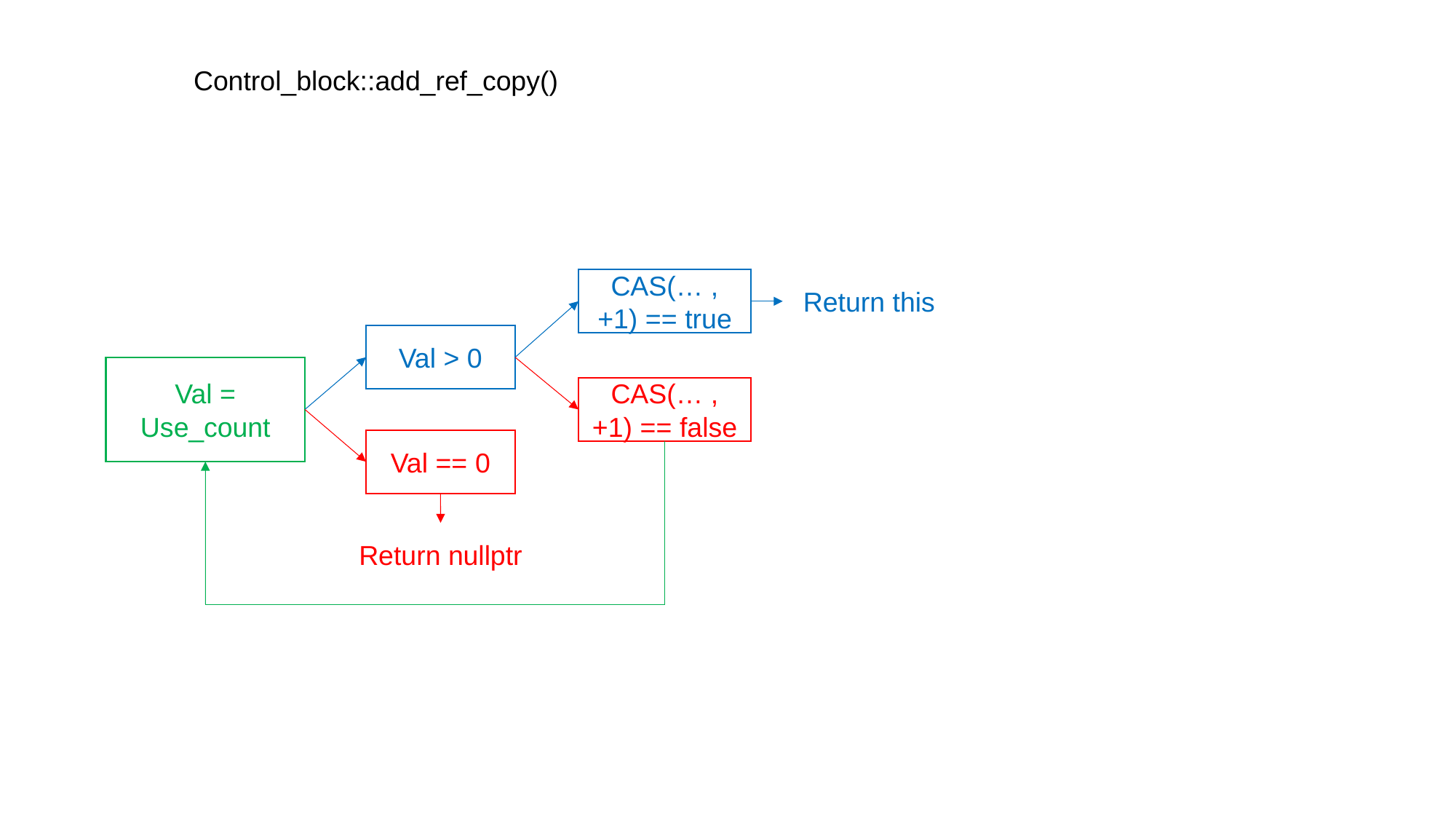

Control_block::add_ref_copy()
CAS(… , +1) == true
Return this
Val > 0
Val = Use_count
CAS(… , +1) == false
Val == 0
Return nullptr